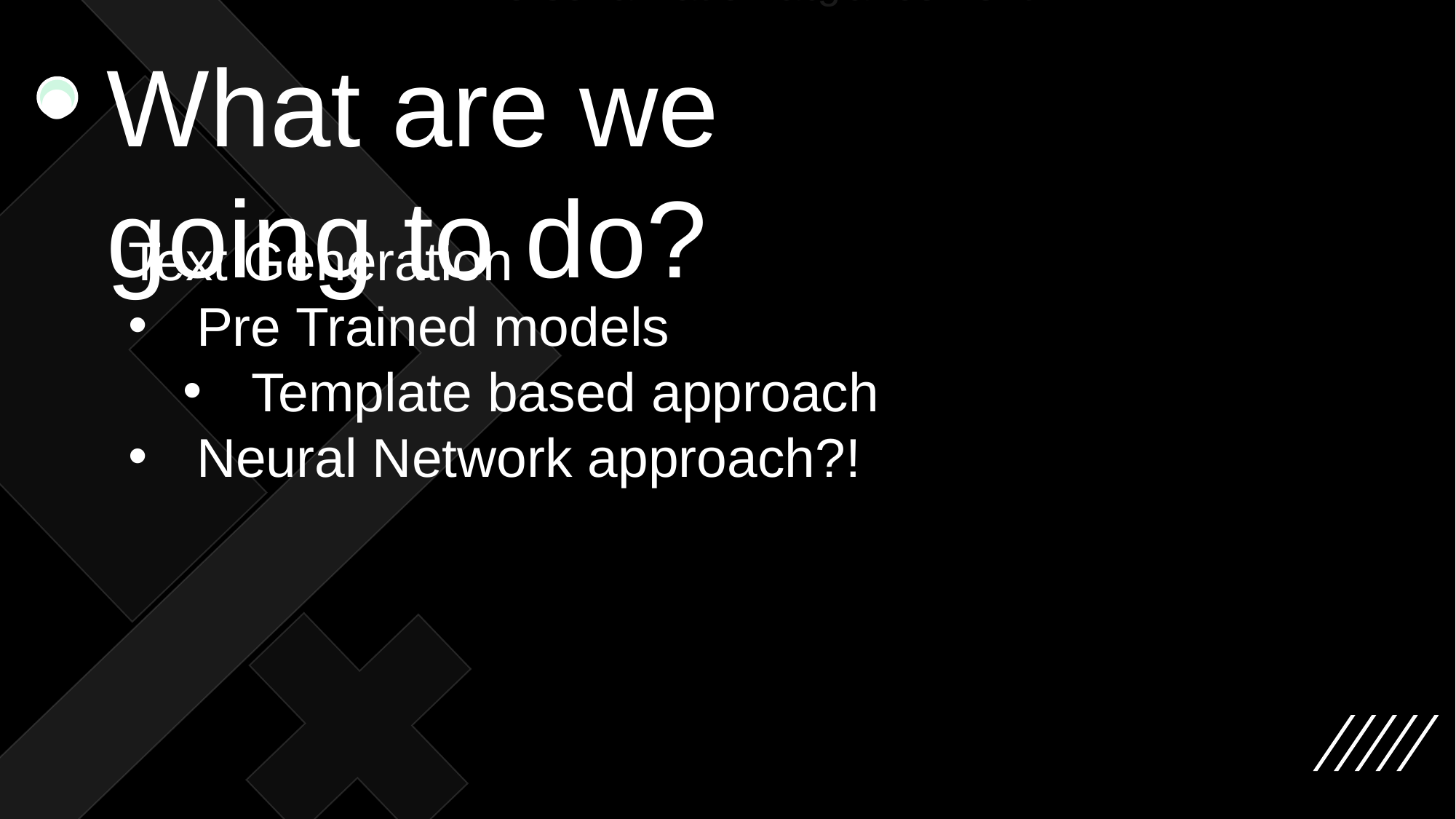

THREAT
T
OPPUTUNITIES
WEAKNESS
# STRENGTH
Data Quality issues
Competitions
Ethical concerns
Bias in training data
Changes in menu format
S
O
Automation
Scalability
Objectivity
Personalisation

Data Dependency
Limited Understanding
Template Limitation
Neural network challenge
Integration with other platforms
Targeted Marketing
New cuisine Discovery
Personalization advancement
W

What are we going to do?
Keyword Extraction
Frequent dishes
Text Generation
Pre Trained models
Template based approach
Neural Network approach?!
Keyword Extraction
Frequent dishes